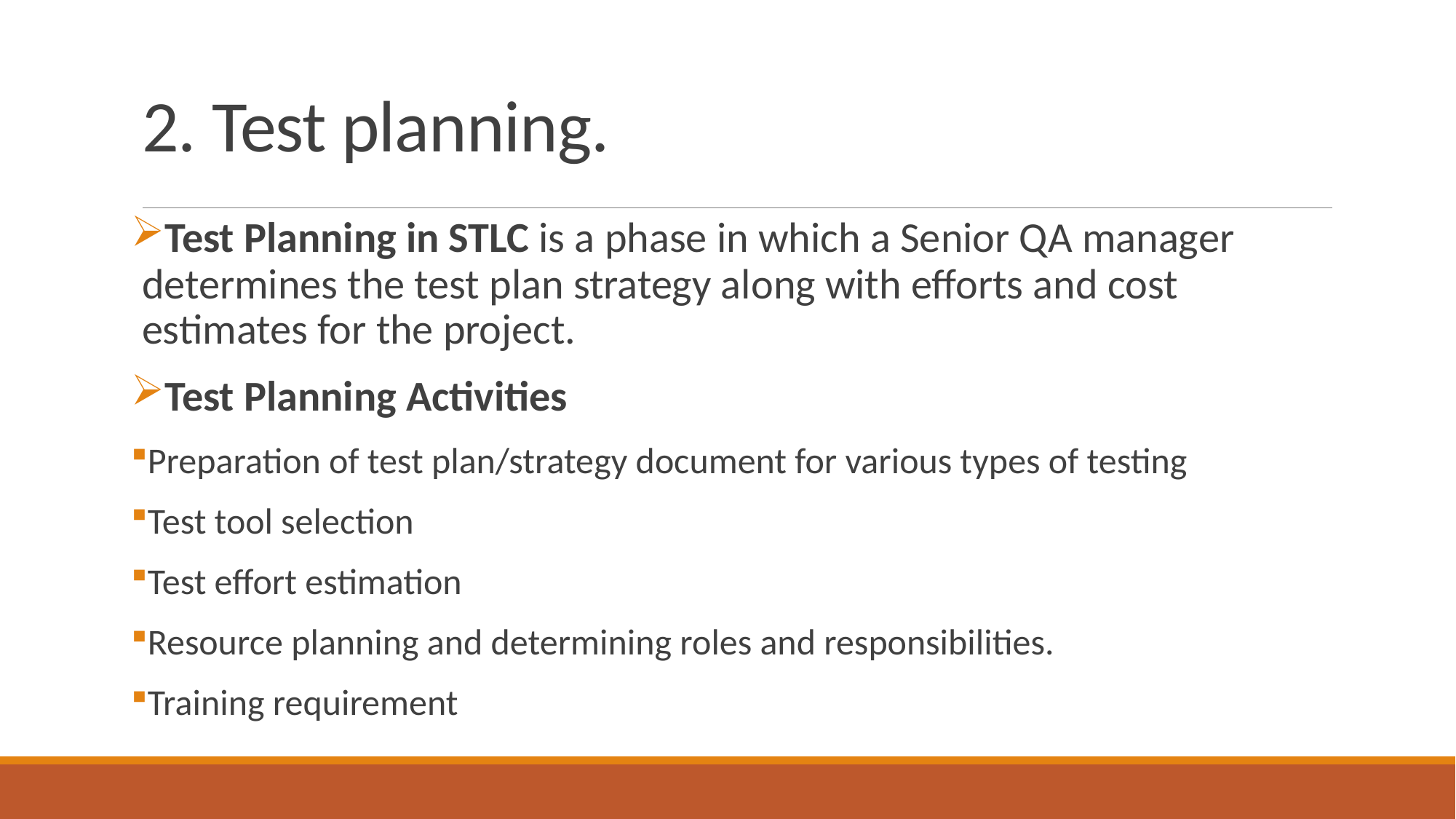

# 2. Test planning.
Test Planning in STLC is a phase in which a Senior QA manager determines the test plan strategy along with efforts and cost estimates for the project.
Test Planning Activities
Preparation of test plan/strategy document for various types of testing
Test tool selection
Test effort estimation
Resource planning and determining roles and responsibilities.
Training requirement